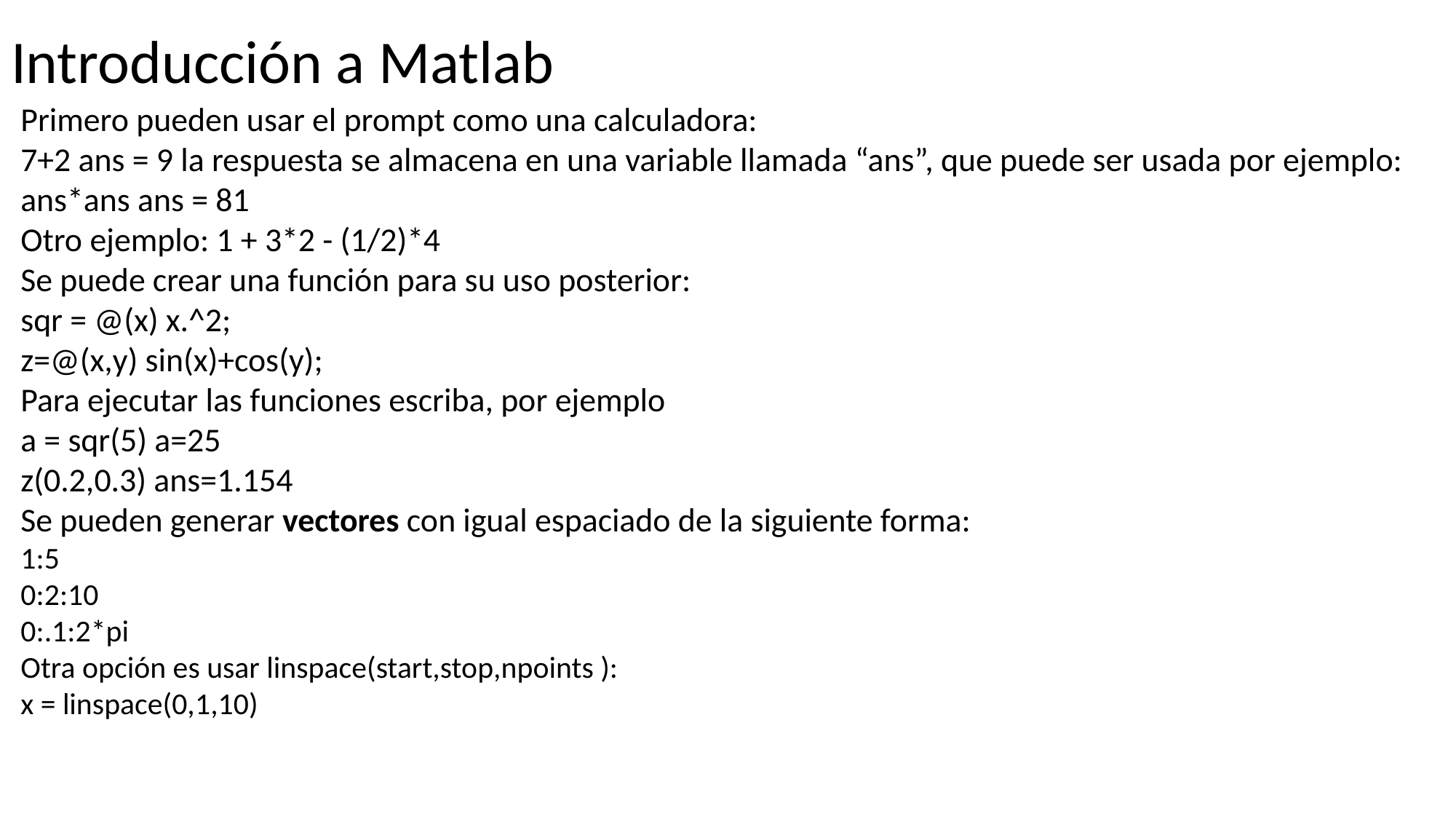

# Introducción a Matlab
Primero pueden usar el prompt como una calculadora:
7+2 ans = 9 la respuesta se almacena en una variable llamada “ans”, que puede ser usada por ejemplo:
ans*ans ans = 81
Otro ejemplo: 1 + 3*2 - (1/2)*4
Se puede crear una función para su uso posterior:
sqr = @(x) x.^2;
z=@(x,y) sin(x)+cos(y);
Para ejecutar las funciones escriba, por ejemplo
a = sqr(5) a=25
z(0.2,0.3) ans=1.154
Se pueden generar vectores con igual espaciado de la siguiente forma:
1:5
0:2:10
0:.1:2*pi
Otra opción es usar linspace(start,stop,npoints ):
x = linspace(0,1,10)